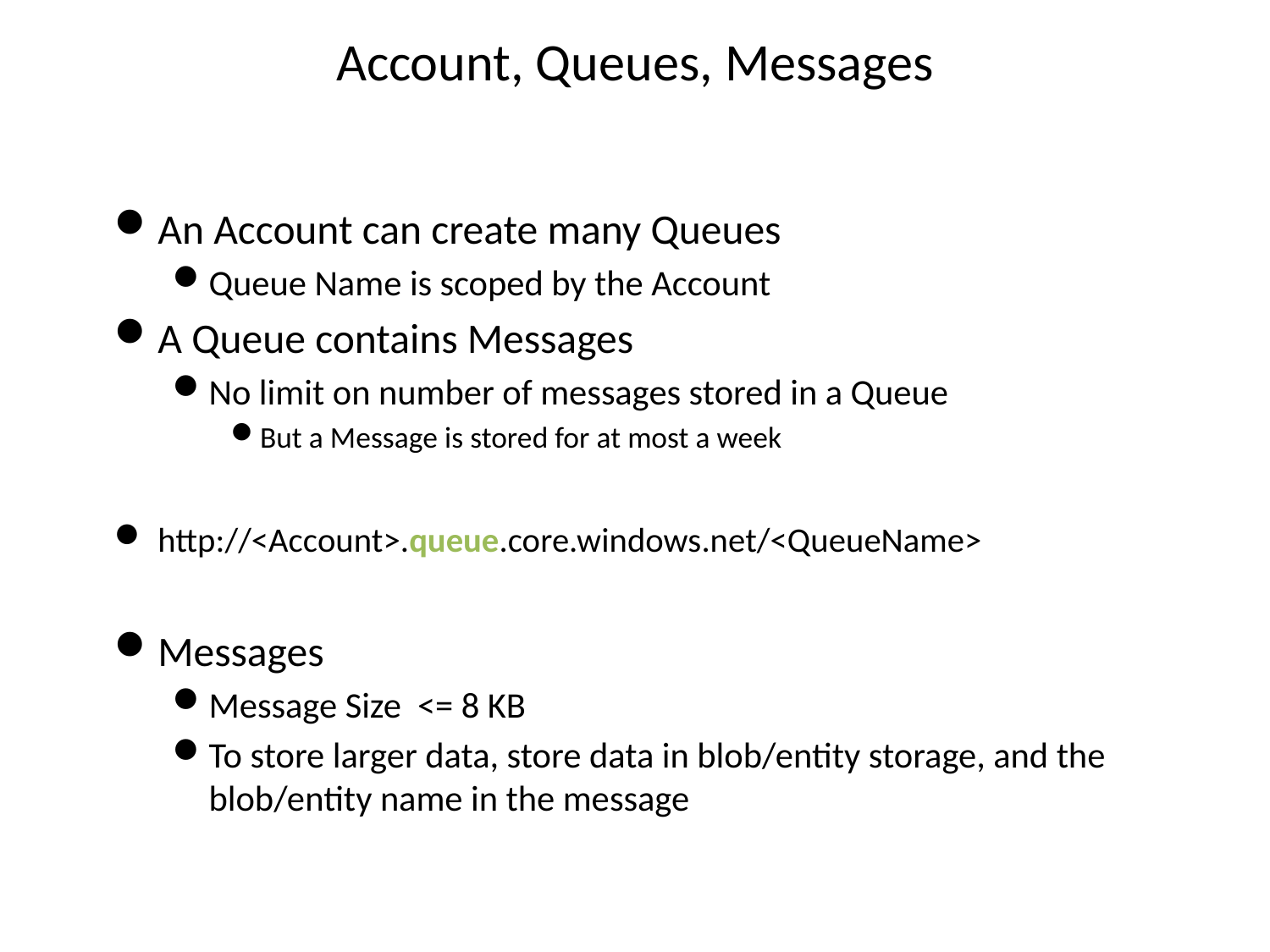

# Account, Queues, Messages
An Account can create many Queues
Queue Name is scoped by the Account
A Queue contains Messages
No limit on number of messages stored in a Queue
But a Message is stored for at most a week

http://<Account>.queue.core.windows.net/<QueueName>

Messages
Message Size  <= 8 KB
To store larger data, store data in blob/entity storage, and the blob/entity name in the message